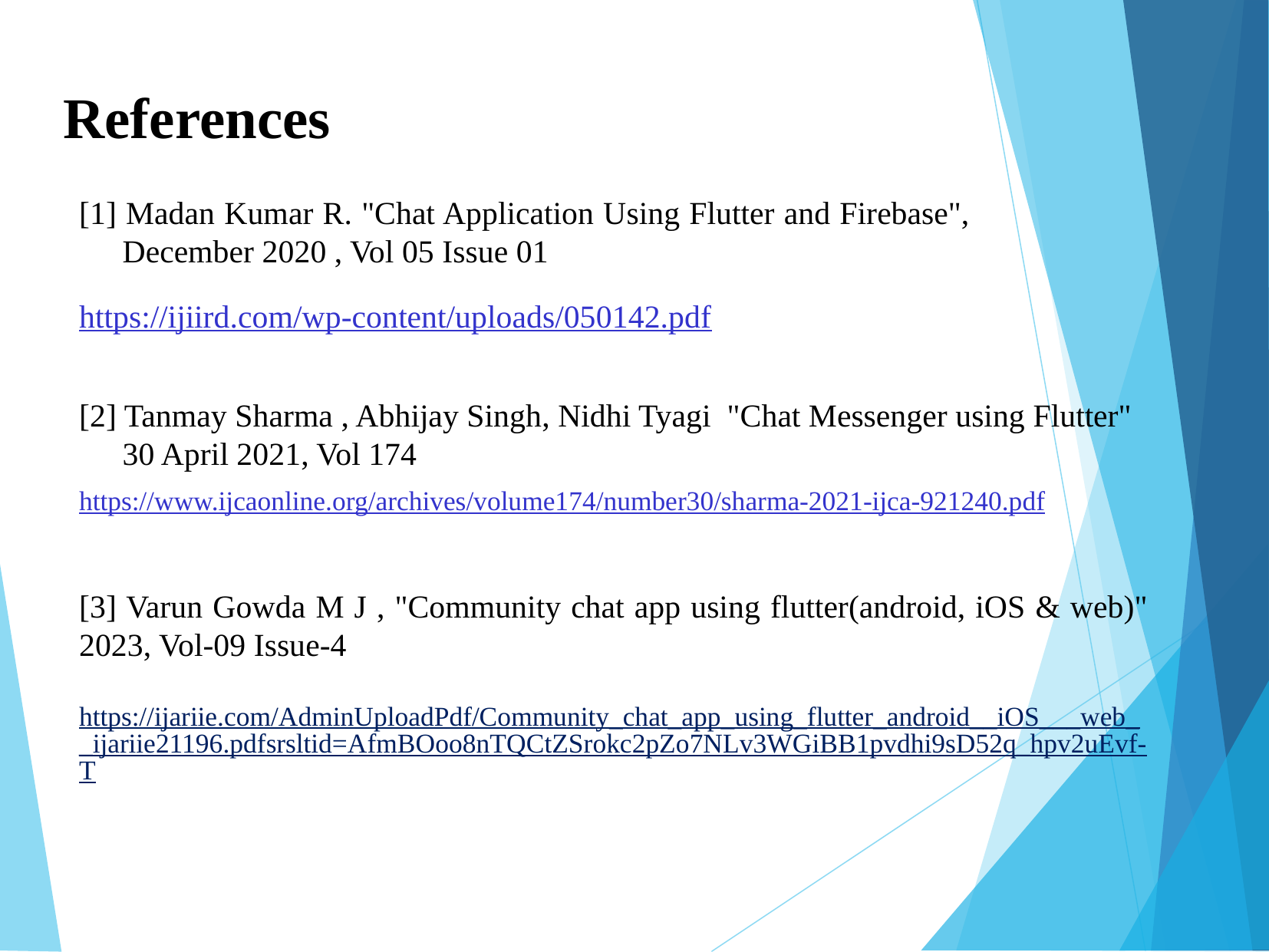

References
[1] Madan Kumar R. "Chat Application Using Flutter and Firebase",                    December 2020 , Vol 05 Issue 01
https://ijiird.com/wp-content/uploads/050142.pdf

[2] Tanmay Sharma , Abhijay Singh, Nidhi Tyagi  "Chat Messenger using Flutter"   30 April 2021, Vol 174
https://www.ijcaonline.org/archives/volume174/number30/sharma-2021-ijca-921240.pdf

[3] Varun Gowda M J , "Community chat app using flutter(android, iOS & web)" 2023, Vol-09 Issue-4
https://ijariie.com/AdminUploadPdf/Community_chat_app_using_flutter_android__iOS___web__ijariie21196.pdfsrsltid=AfmBOoo8nTQCtZSrokc2pZo7NLv3WGiBB1pvdhi9sD52q_hpv2uEvf-T